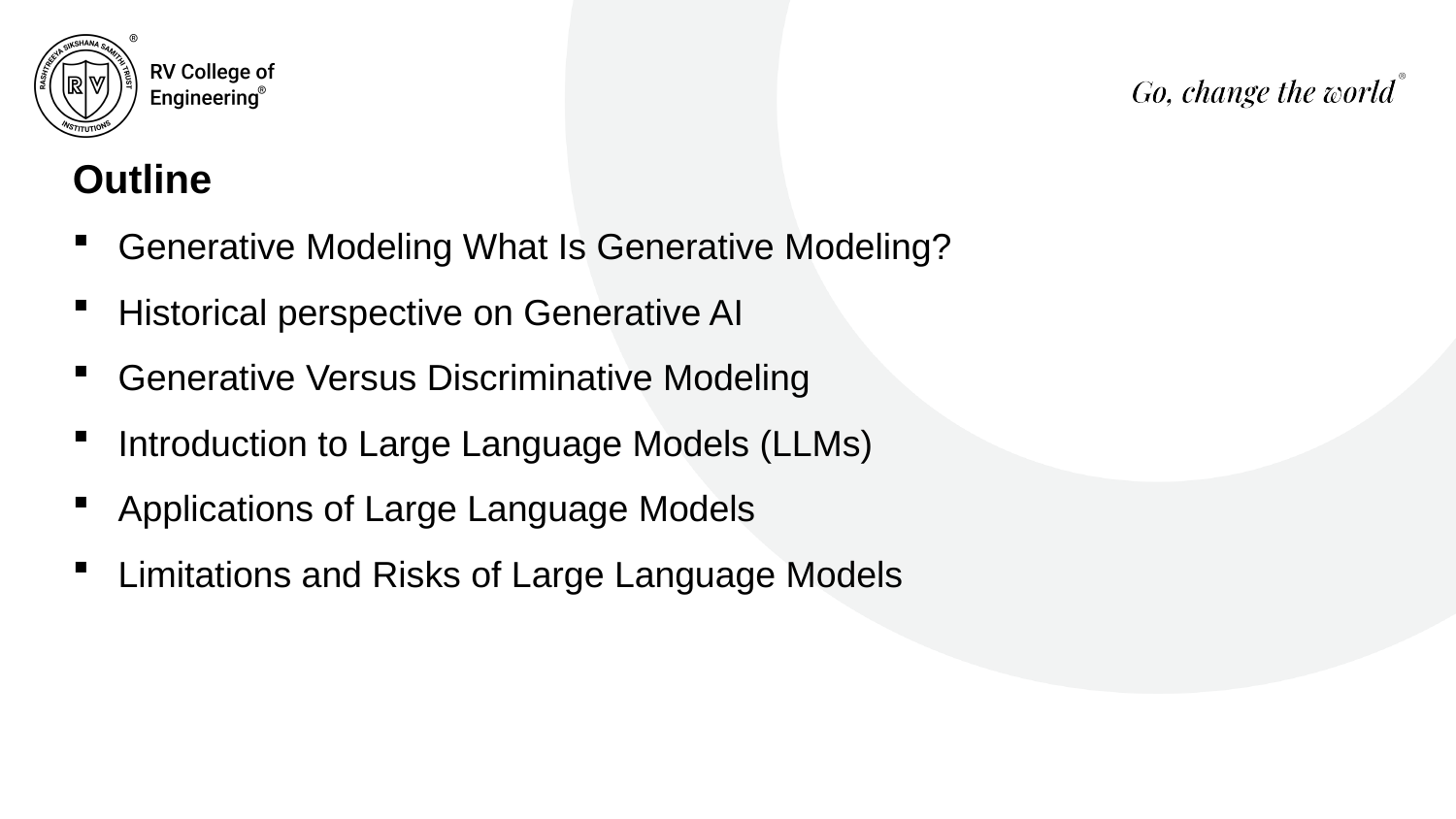

Outline
Generative Modeling What Is Generative Modeling?
Historical perspective on Generative AI
Generative Versus Discriminative Modeling
Introduction to Large Language Models (LLMs)
Applications of Large Language Models
Limitations and Risks of Large Language Models